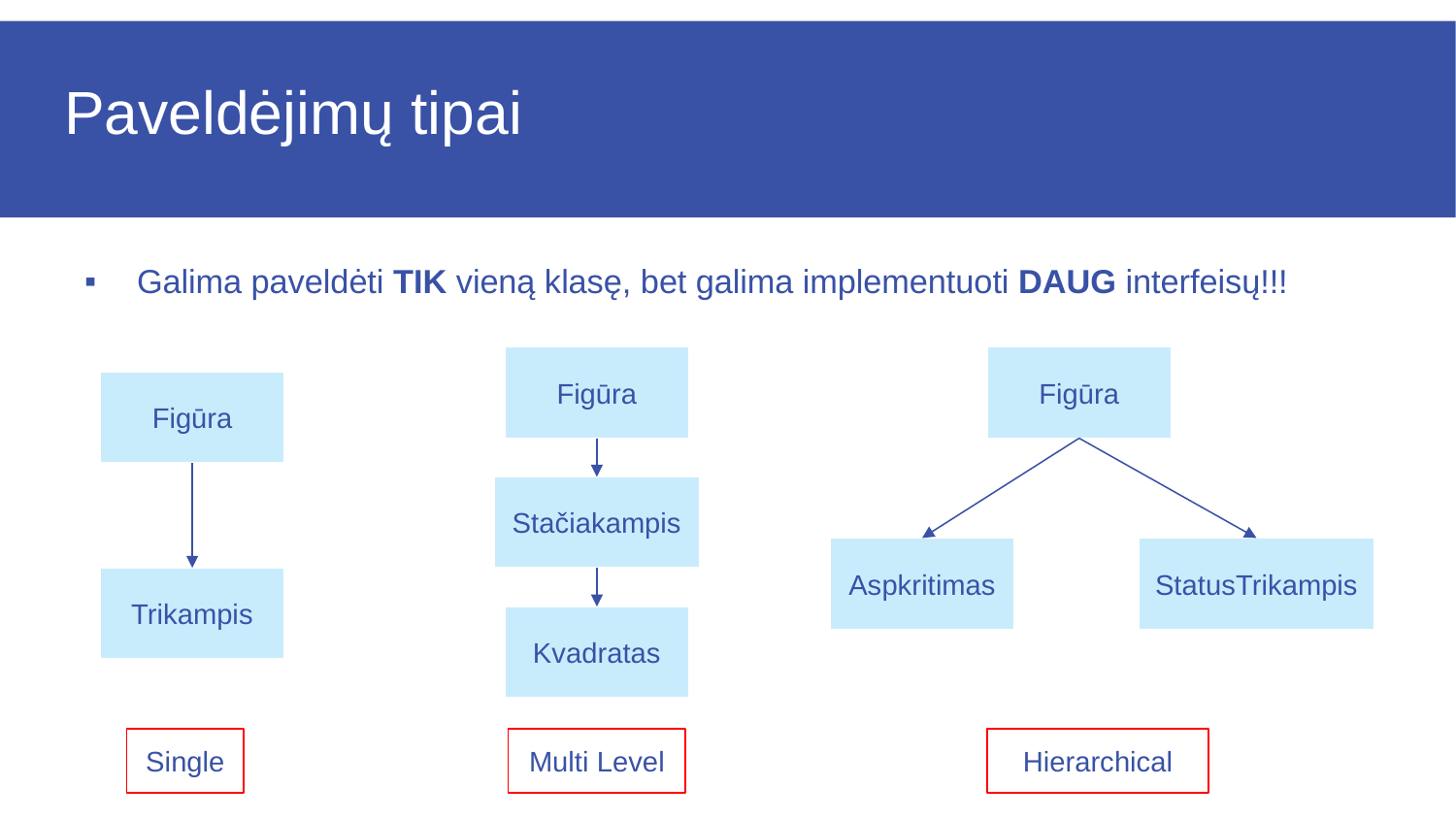

# Paveldėjimų tipai
Galima paveldėti TIK vieną klasę, bet galima implementuoti DAUG interfeisų!!!
Figūra
Figūra
Figūra
Stačiakampis
Aspkritimas
StatusTrikampis
Trikampis
Kvadratas
Single
Multi Level
Hierarchical